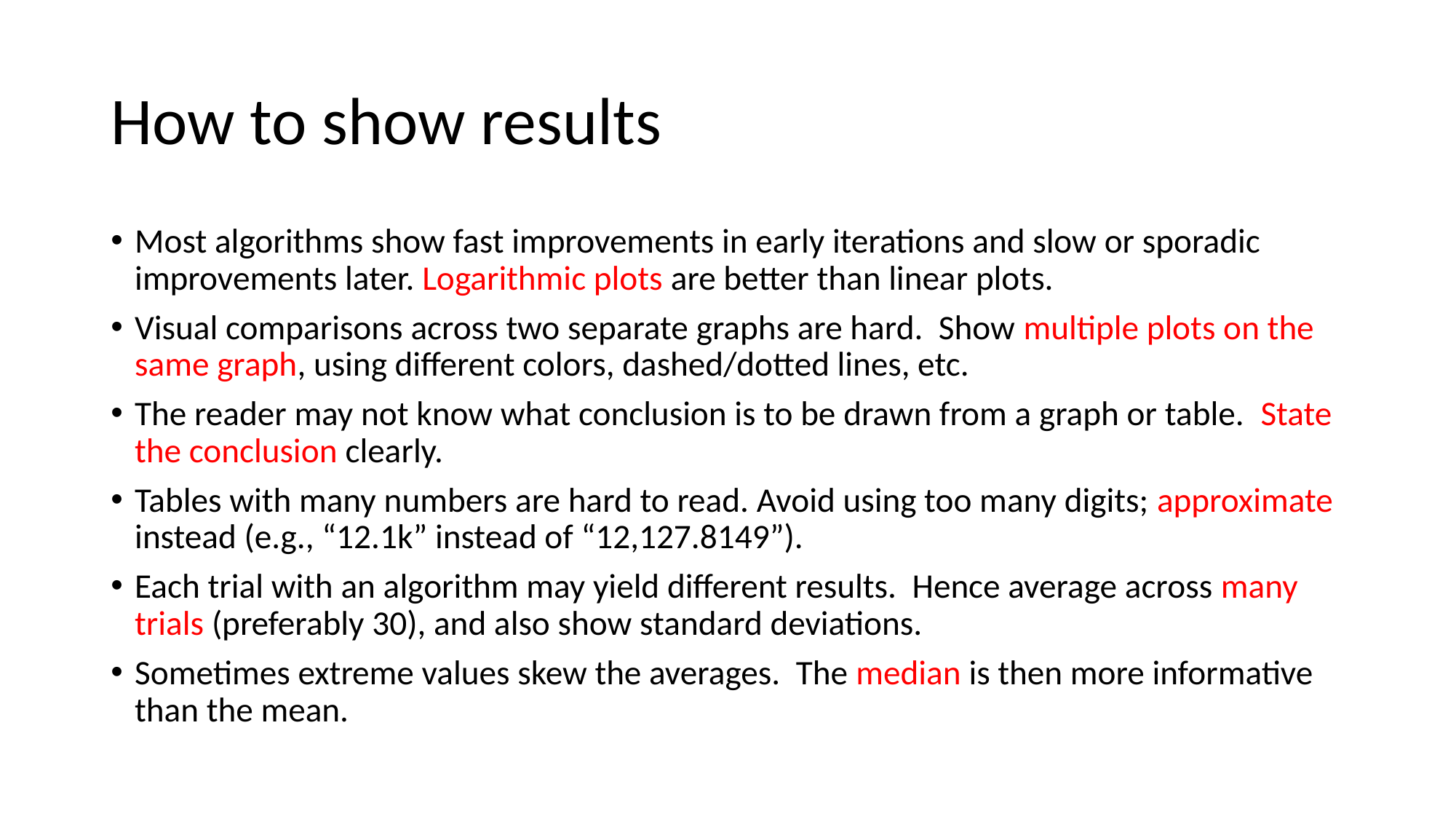

# How to show results
Most algorithms show fast improvements in early iterations and slow or sporadic improvements later. Logarithmic plots are better than linear plots.
Visual comparisons across two separate graphs are hard.  Show multiple plots on the same graph, using different colors, dashed/dotted lines, etc.
The reader may not know what conclusion is to be drawn from a graph or table.  State the conclusion clearly.
Tables with many numbers are hard to read. Avoid using too many digits; approximate instead (e.g., “12.1k” instead of “12,127.8149”).
Each trial with an algorithm may yield different results.  Hence average across many trials (preferably 30), and also show standard deviations.
Sometimes extreme values skew the averages.  The median is then more informative than the mean.